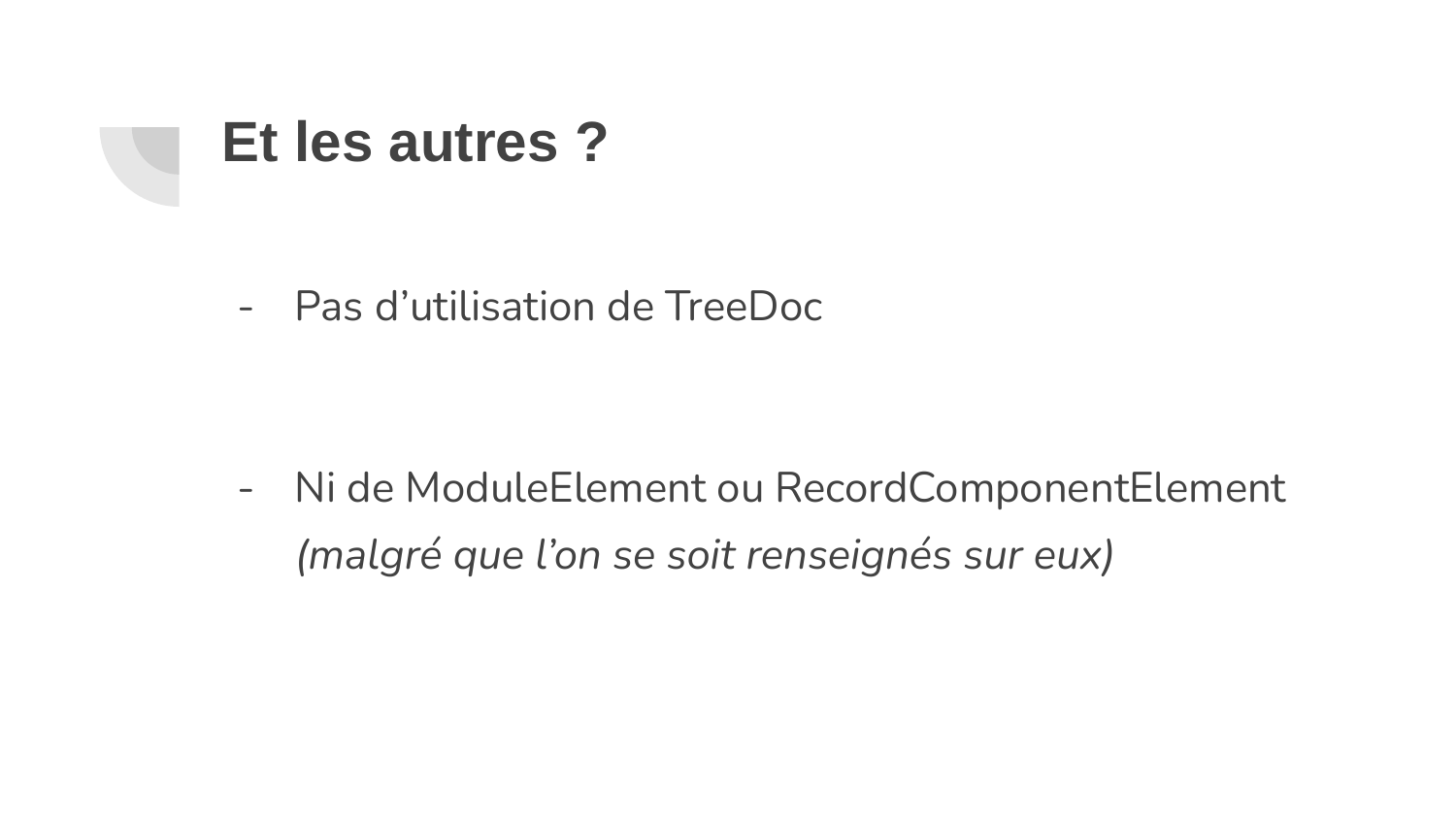

# Et les autres ?
Pas d’utilisation de TreeDoc

Ni de ModuleElement ou RecordComponentElement (malgré que l’on se soit renseignés sur eux)